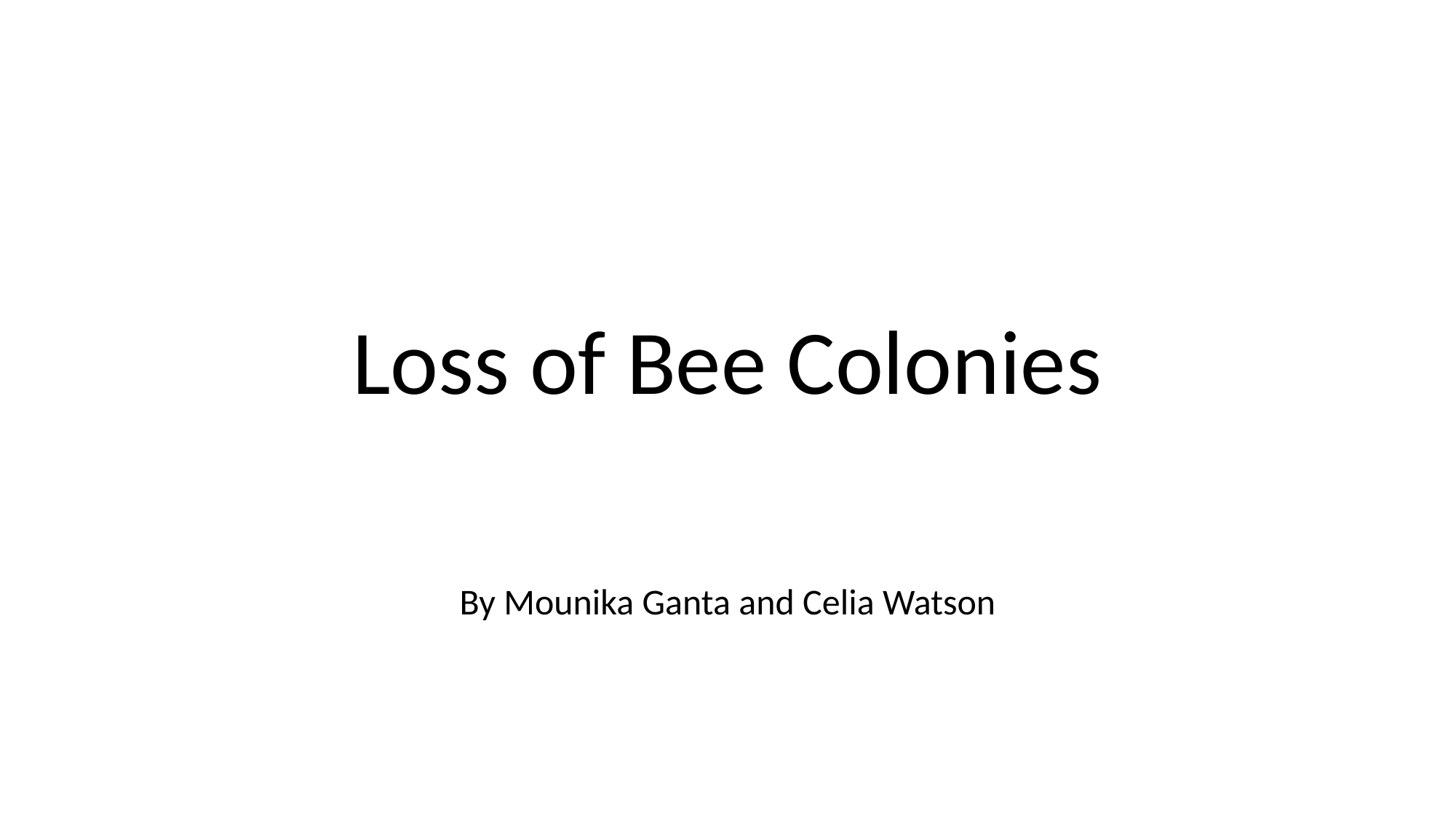

# Loss of Bee Colonies
By Mounika Ganta and Celia Watson